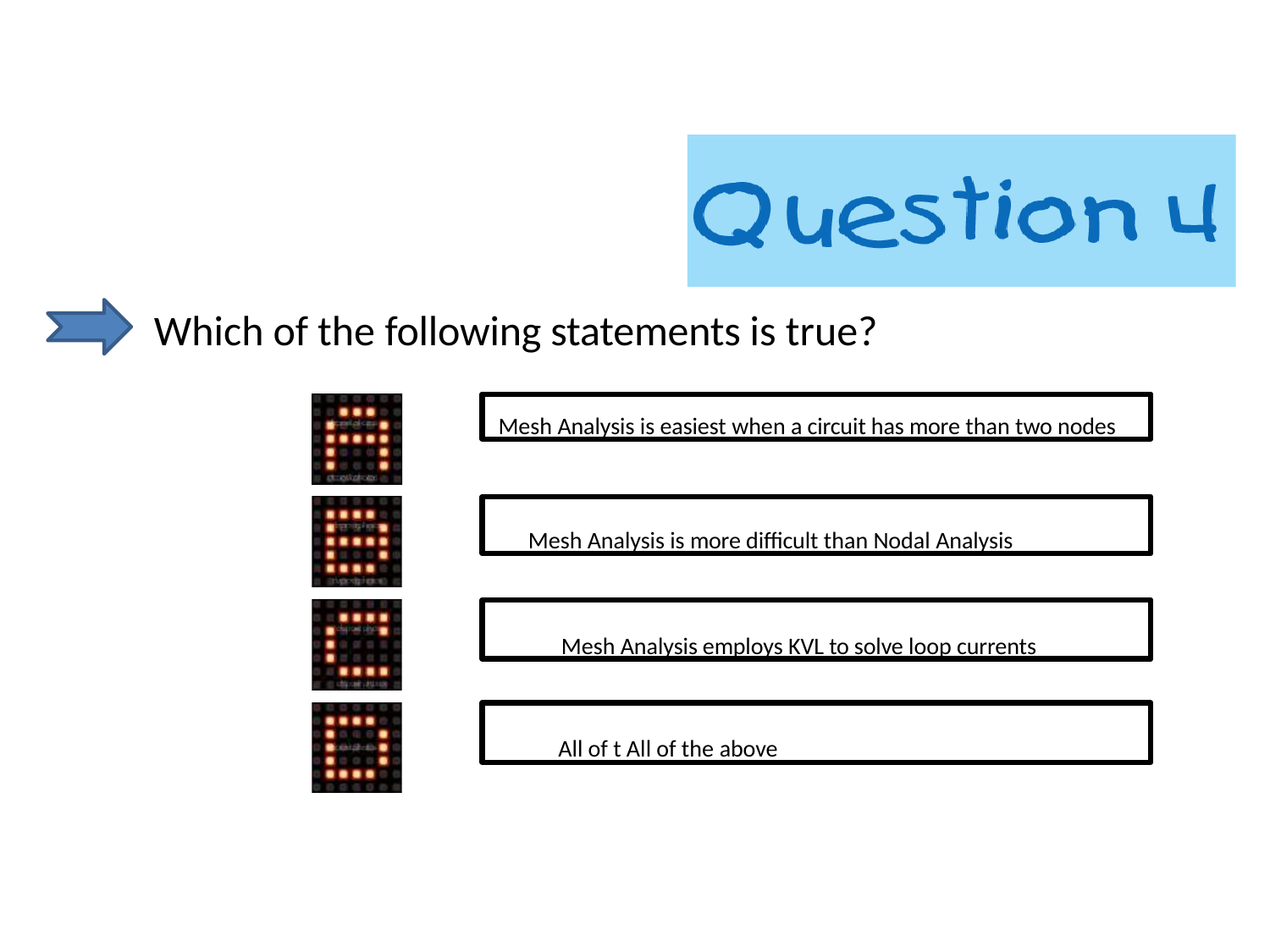

# Which of the following statements is true?

Mesh Analysis is easiest when a circuit has more than two nodes

Mesh Analysis is more difficult than Nodal Analysis

Mesh Analysis employs KVL to solve loop currents

All of t All of the above